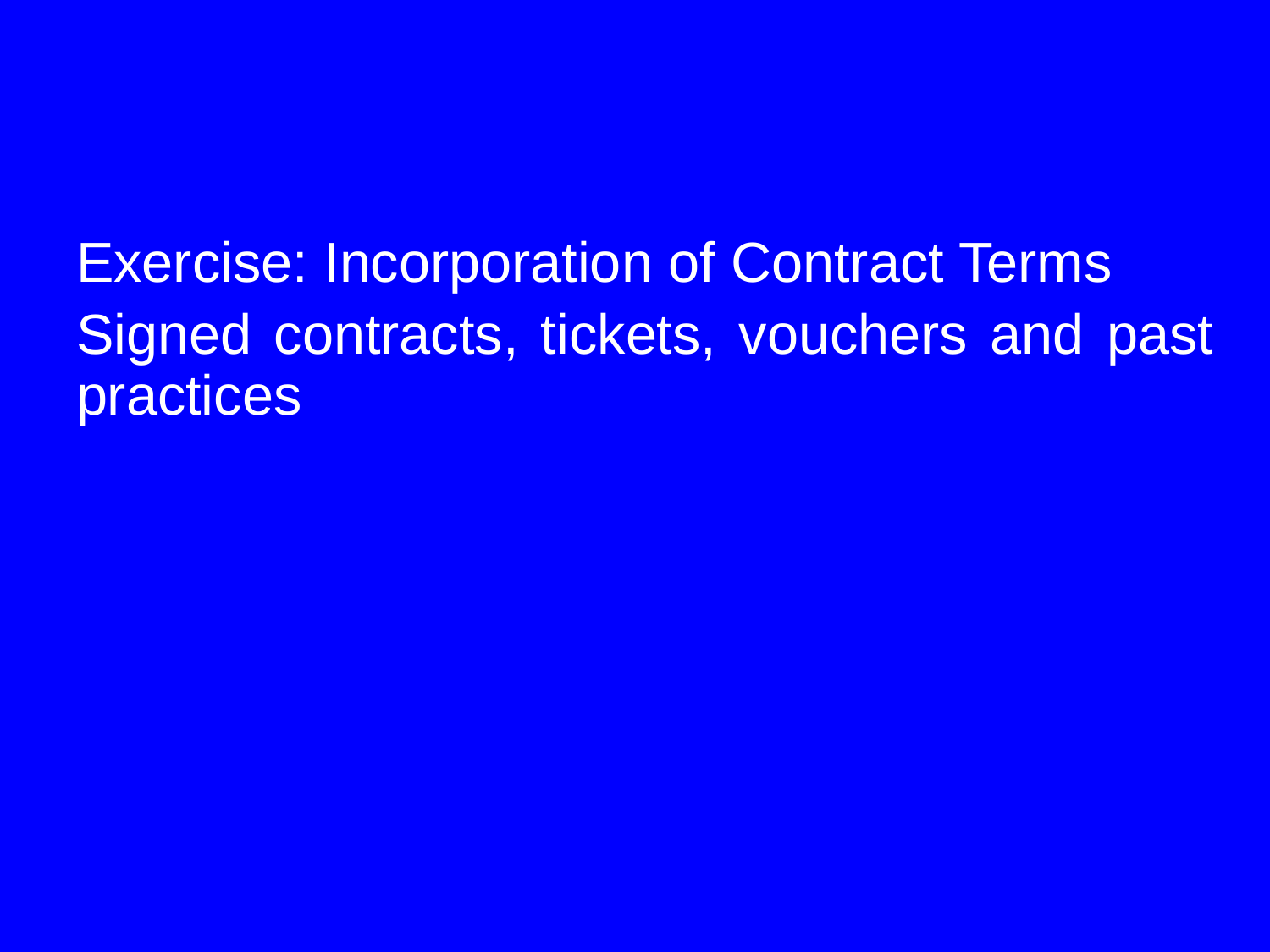

#

Exercise: Incorporation of Contract Terms
Signed contracts, tickets, vouchers and past practices